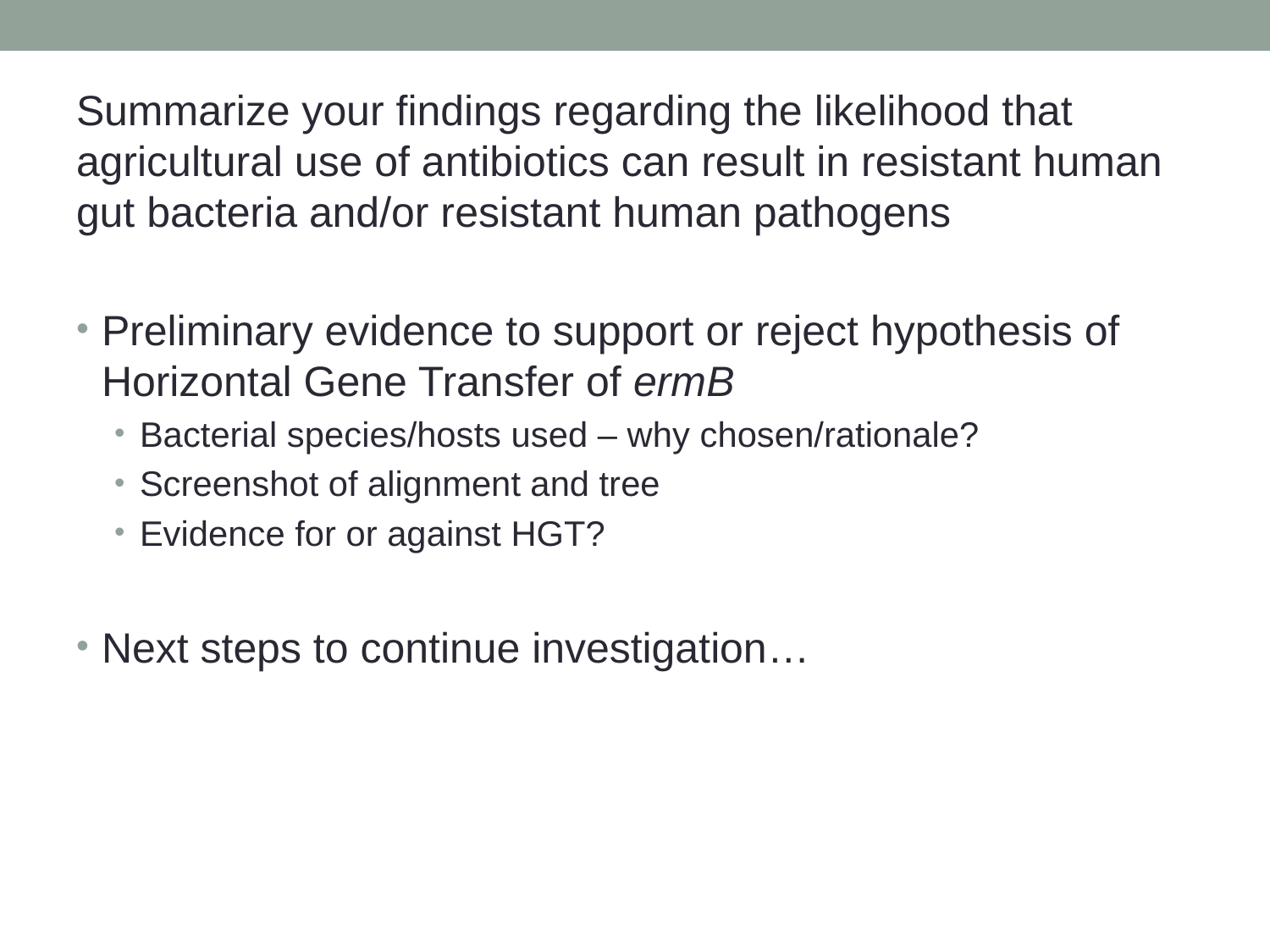

Summarize your findings regarding the likelihood that agricultural use of antibiotics can result in resistant human gut bacteria and/or resistant human pathogens

Preliminary evidence to support or reject hypothesis of Horizontal Gene Transfer of ermB
Bacterial species/hosts used – why chosen/rationale?
Screenshot of alignment and tree
Evidence for or against HGT?

Next steps to continue investigation…